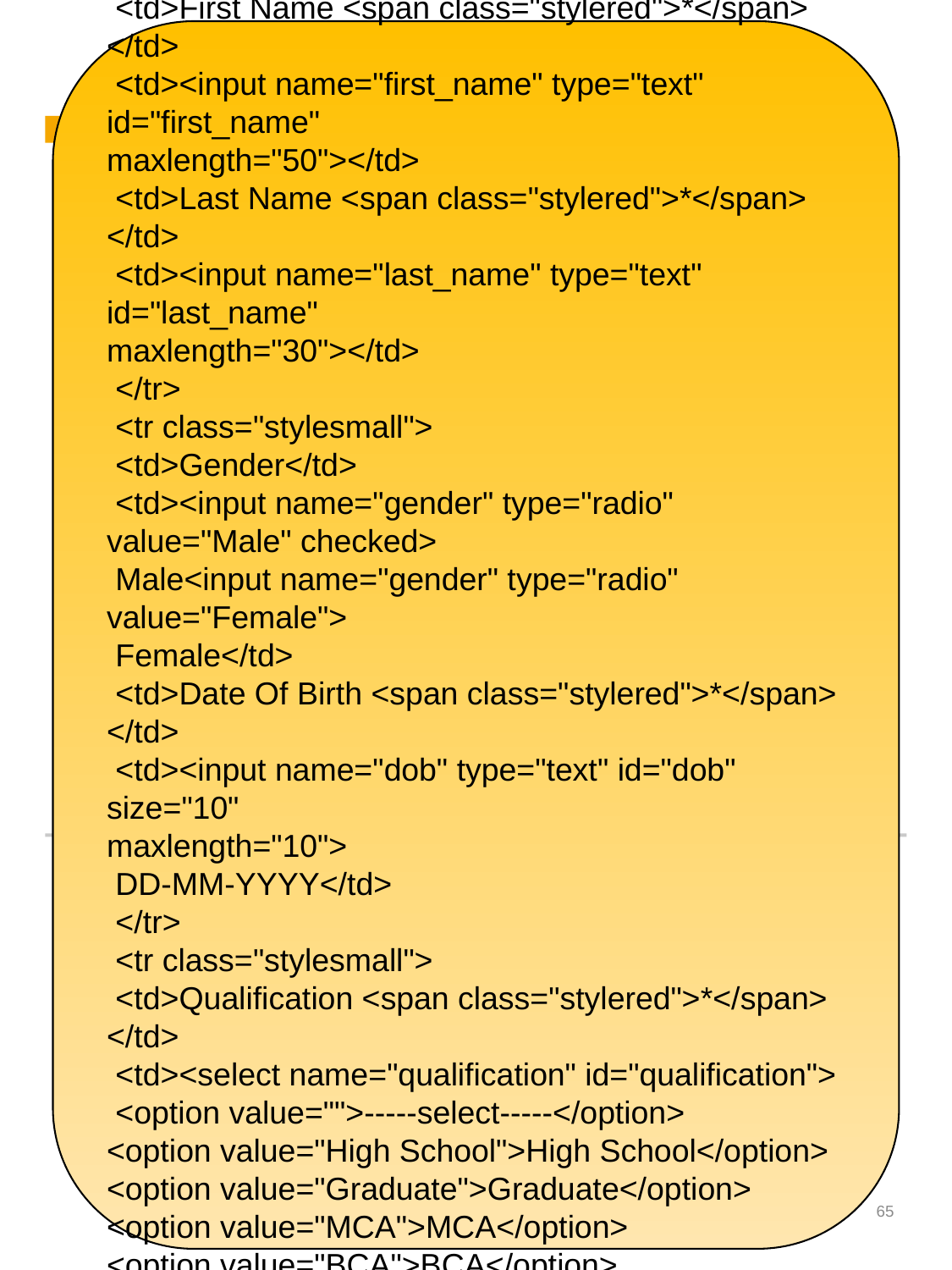

<td>First Name <span class="stylered">*</span> </td>
 <td><input name="first_name" type="text" id="first_name"
maxlength="50"></td>
 <td>Last Name <span class="stylered">*</span> </td>
 <td><input name="last_name" type="text" id="last_name"
maxlength="30"></td>
 </tr>
 <tr class="stylesmall">
 <td>Gender</td>
 <td><input name="gender" type="radio" value="Male" checked>
 Male<input name="gender" type="radio" value="Female">
 Female</td>
 <td>Date Of Birth <span class="stylered">*</span> </td>
 <td><input name="dob" type="text" id="dob" size="10"
maxlength="10">
 DD-MM-YYYY</td>
 </tr>
 <tr class="stylesmall">
 <td>Qualification <span class="stylered">*</span> </td>
 <td><select name="qualification" id="qualification">
 <option value="">-----select-----</option>
<option value="High School">High School</option>
<option value="Graduate">Graduate</option>
<option value="MCA">MCA</option>
<option value="BCA">BCA</option>
..
65